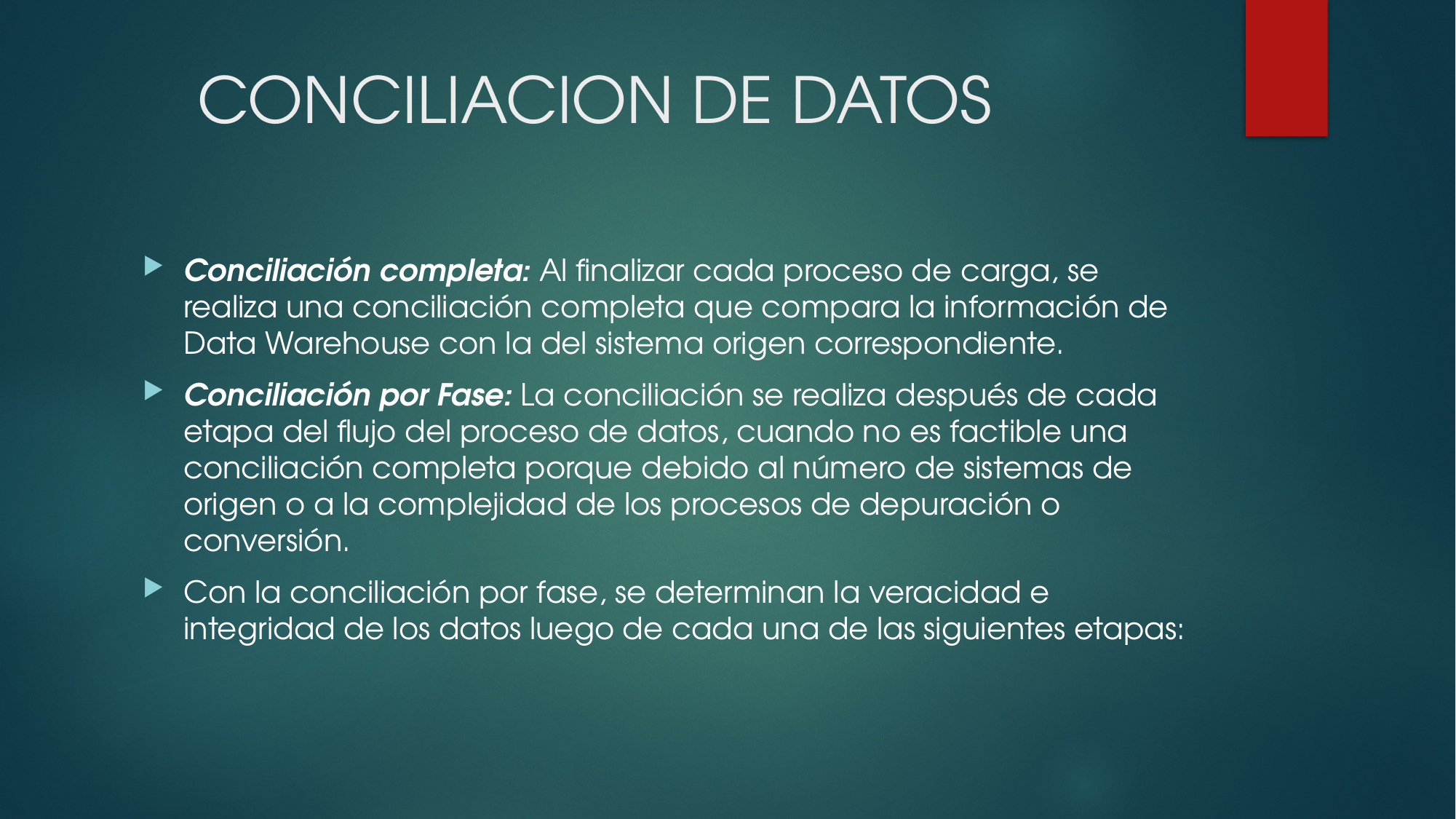

# CONCILIACION DE DATOS
Conciliación completa: Al finalizar cada proceso de carga, se realiza una conciliación completa que compara la información de Data Warehouse con la del sistema origen correspondiente.
Conciliación por Fase: La conciliación se realiza después de cada etapa del flujo del proceso de datos, cuando no es factible una conciliación completa porque debido al número de sistemas de origen o a la complejidad de los procesos de depuración o conversión.
Con la conciliación por fase, se determinan la veracidad e integridad de los datos luego de cada una de las siguientes etapas: